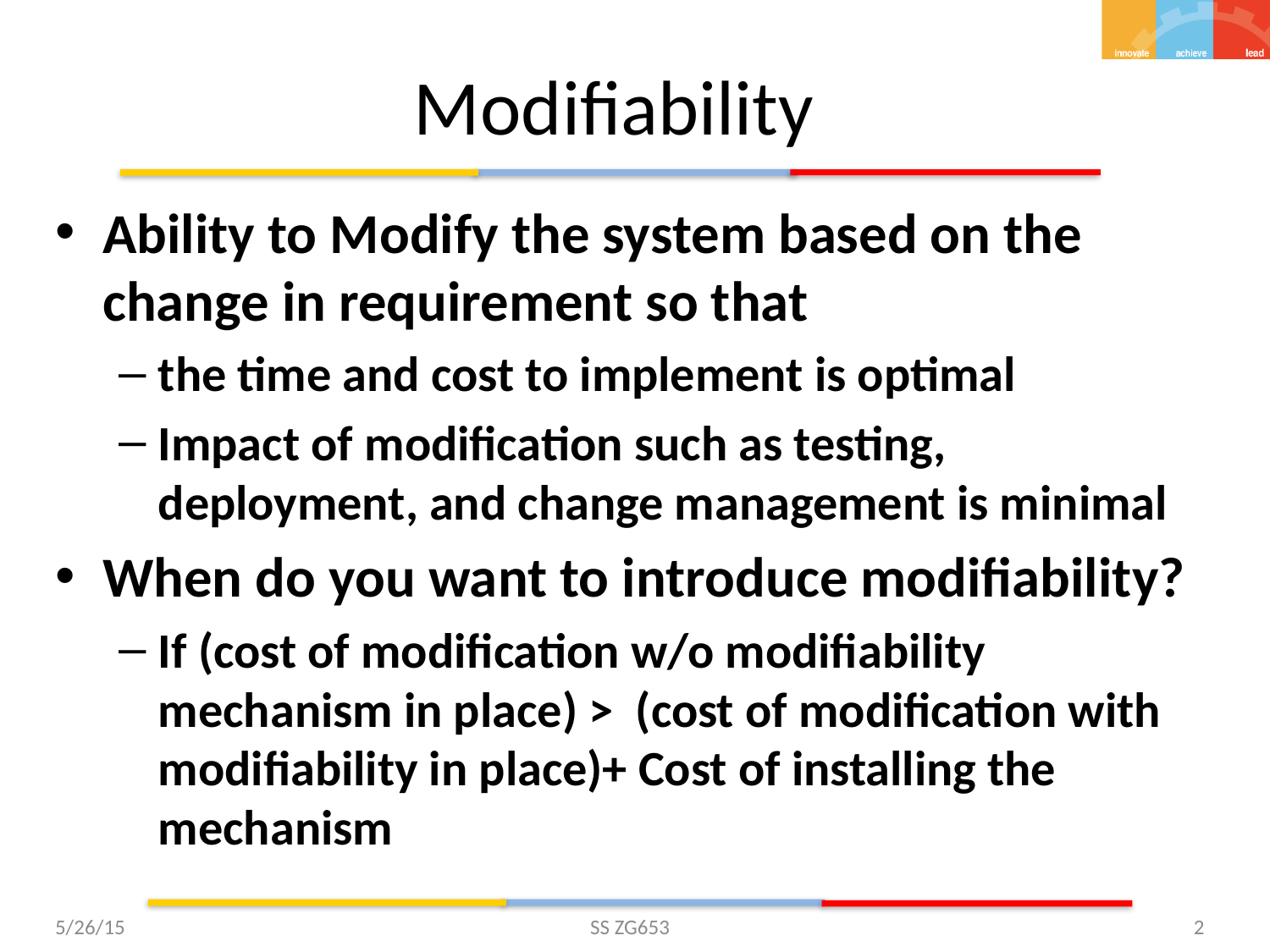

# Modifiability
Ability to Modify the system based on the change in requirement so that
the time and cost to implement is optimal
Impact of modification such as testing, deployment, and change management is minimal
When do you want to introduce modifiability?
If (cost of modification w/o modifiability mechanism in place) >  (cost of modification with modifiability in place)+ Cost of installing the mechanism
5/26/15
SS ZG653
2